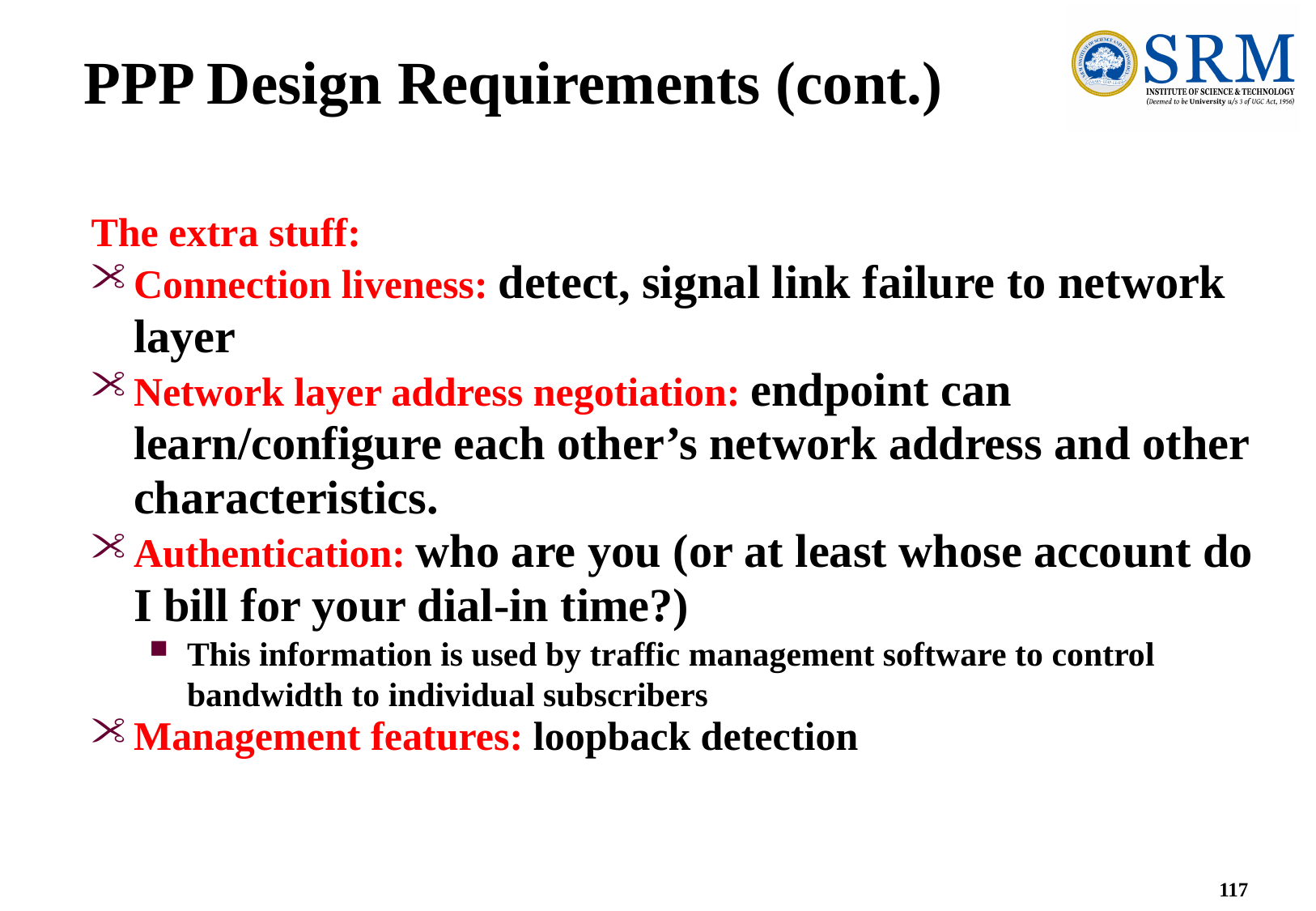

# PPP Design Requirements (cont.)
The extra stuff:
Connection liveness: detect, signal link failure to network layer
Network layer address negotiation: endpoint can learn/configure each other’s network address and other characteristics.
Authentication: who are you (or at least whose account do I bill for your dial-in time?)
This information is used by traffic management software to control bandwidth to individual subscribers
Management features: loopback detection
117